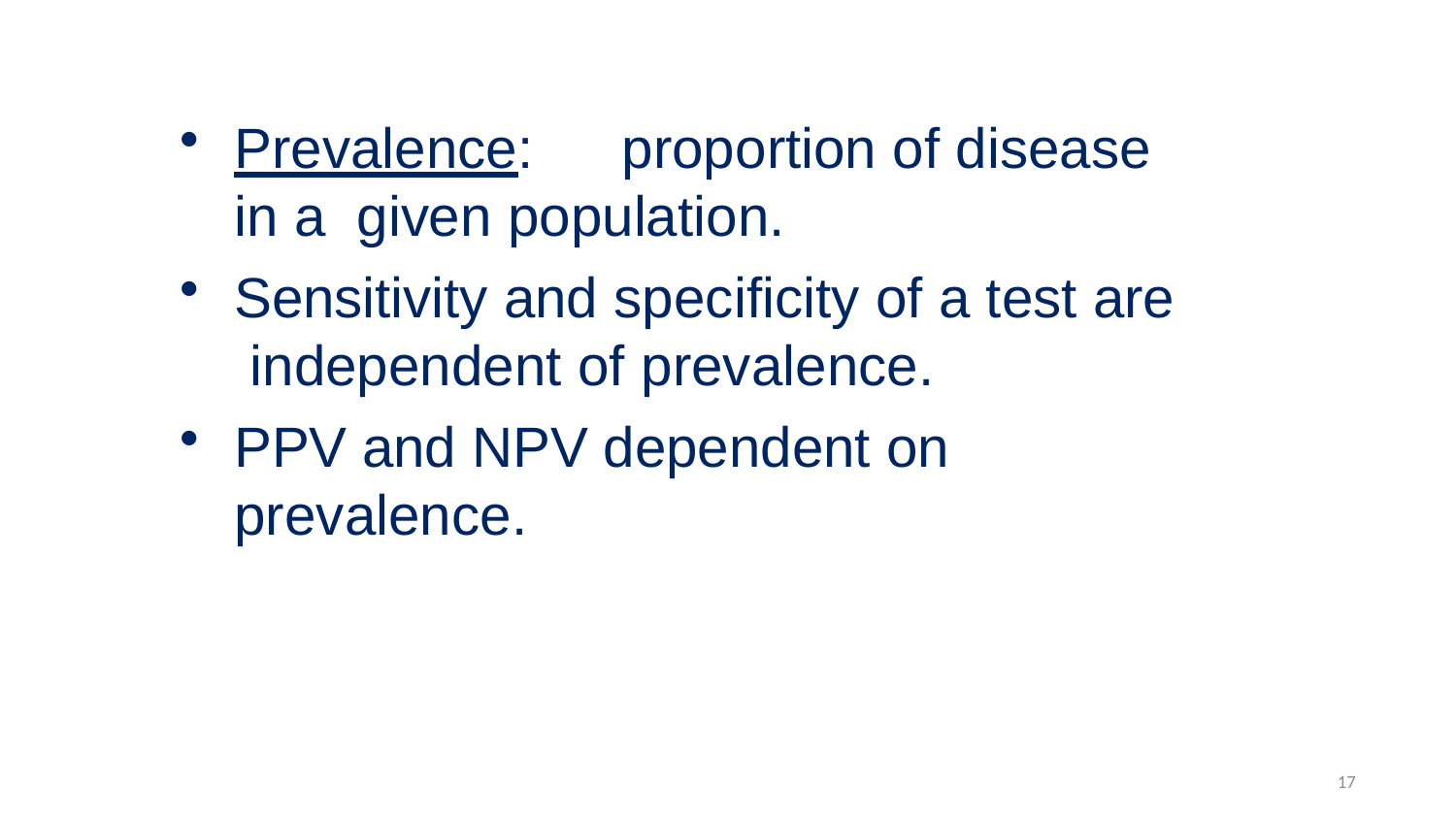

Prevalence:	proportion of disease in a  given population.
Sensitivity and specificity of a test are  independent of prevalence.
PPV and NPV dependent on prevalence.
17